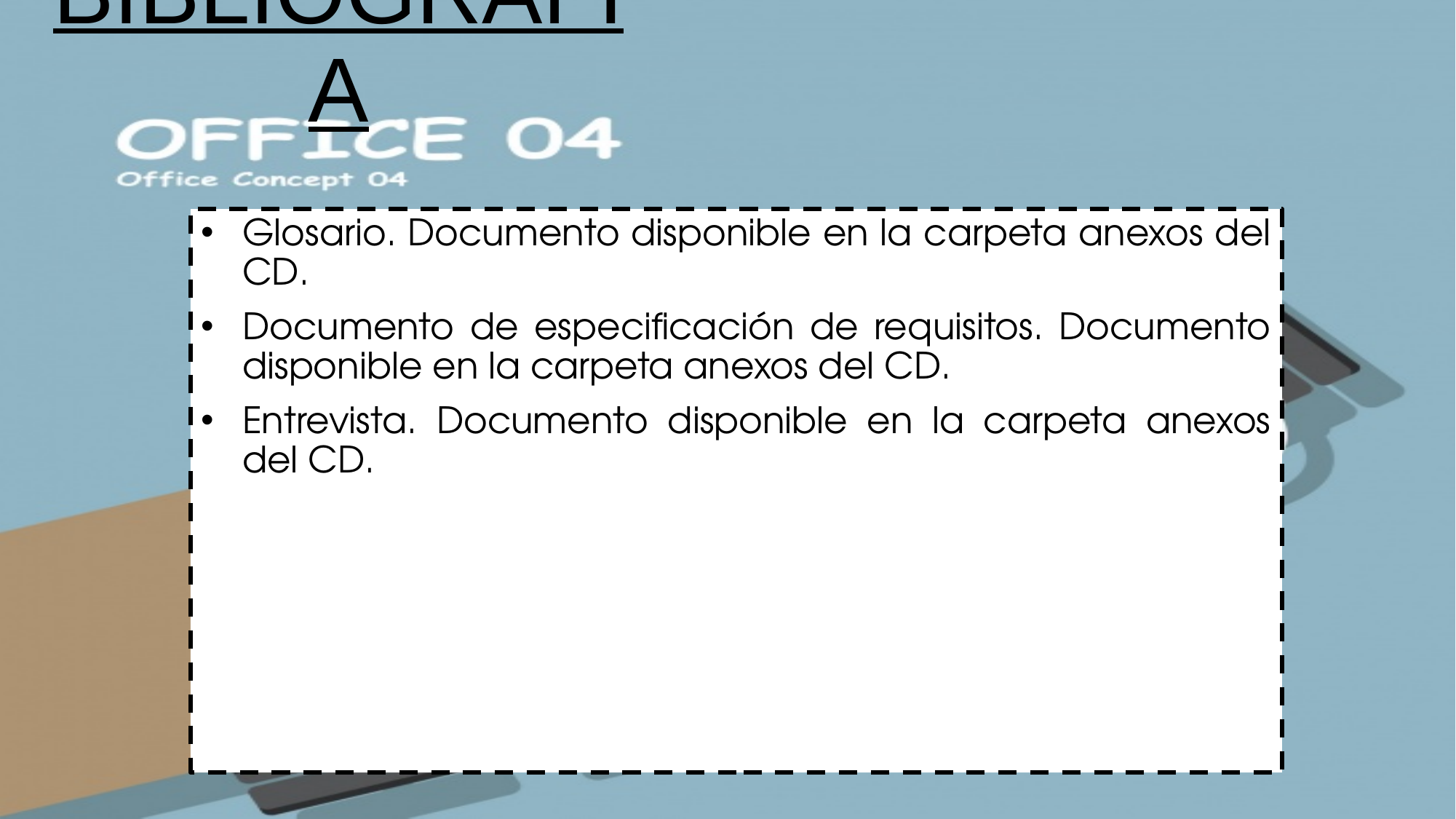

# BIBLIOGRAFÍA
Glosario. Documento disponible en la carpeta anexos del CD.
Documento de especificación de requisitos. Documento disponible en la carpeta anexos del CD.
Entrevista. Documento disponible en la carpeta anexos del CD.